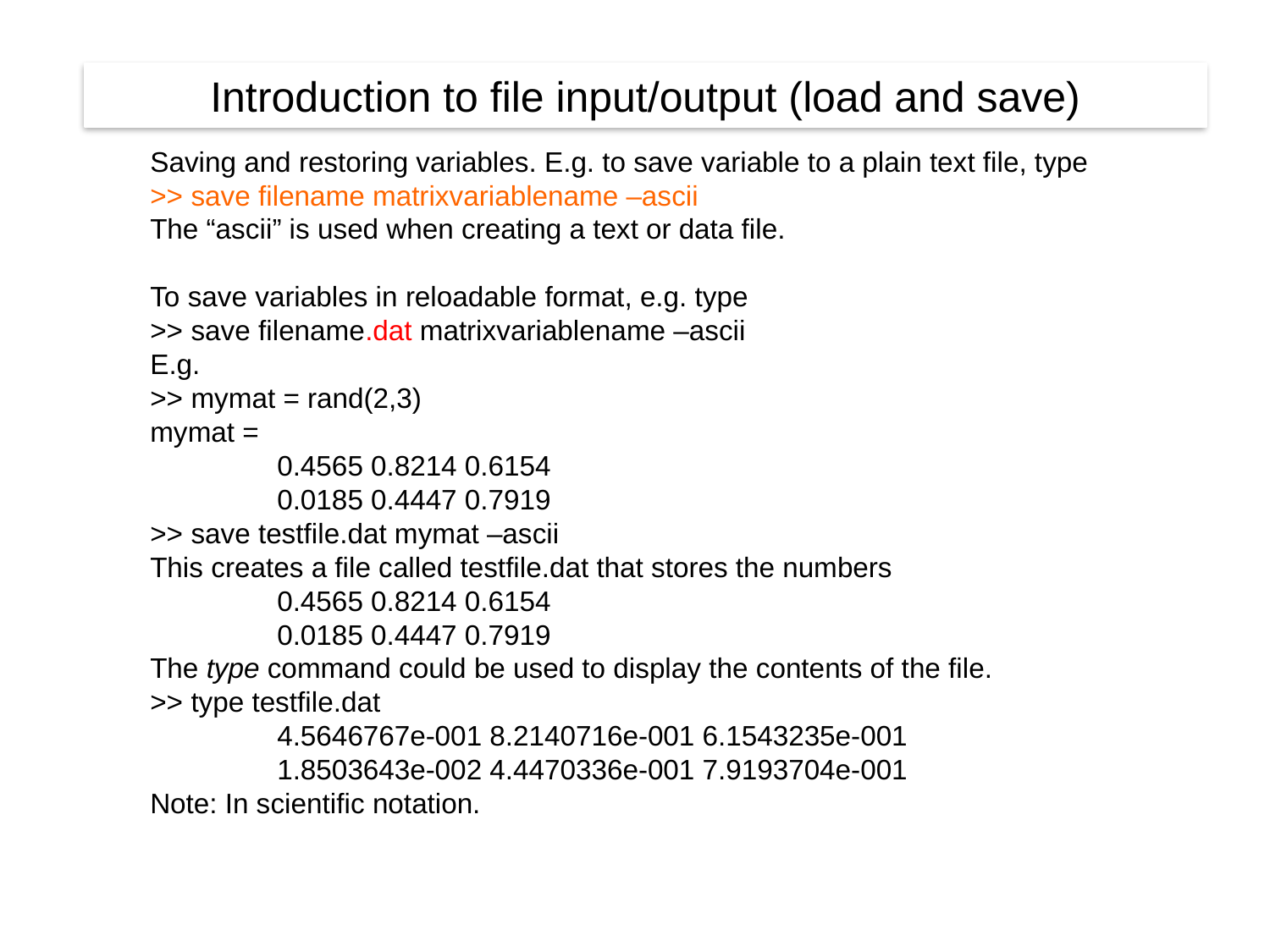

Introduction to file input/output (load and save)
Saving and restoring variables. E.g. to save variable to a plain text file, type
>> save filename matrixvariablename –ascii
The “ascii” is used when creating a text or data file.

To save variables in reloadable format, e.g. type
>> save filename.dat matrixvariablename –ascii
E.g.
>> mymat = rand(2,3)
mymat =
	0.4565 0.8214 0.6154
	0.0185 0.4447 0.7919
>> save testfile.dat mymat –ascii
This creates a file called testfile.dat that stores the numbers
	0.4565 0.8214 0.6154
	0.0185 0.4447 0.7919
The type command could be used to display the contents of the file.
>> type testfile.dat
	4.5646767e-001 8.2140716e-001 6.1543235e-001
	1.8503643e-002 4.4470336e-001 7.9193704e-001
Note: In scientific notation.